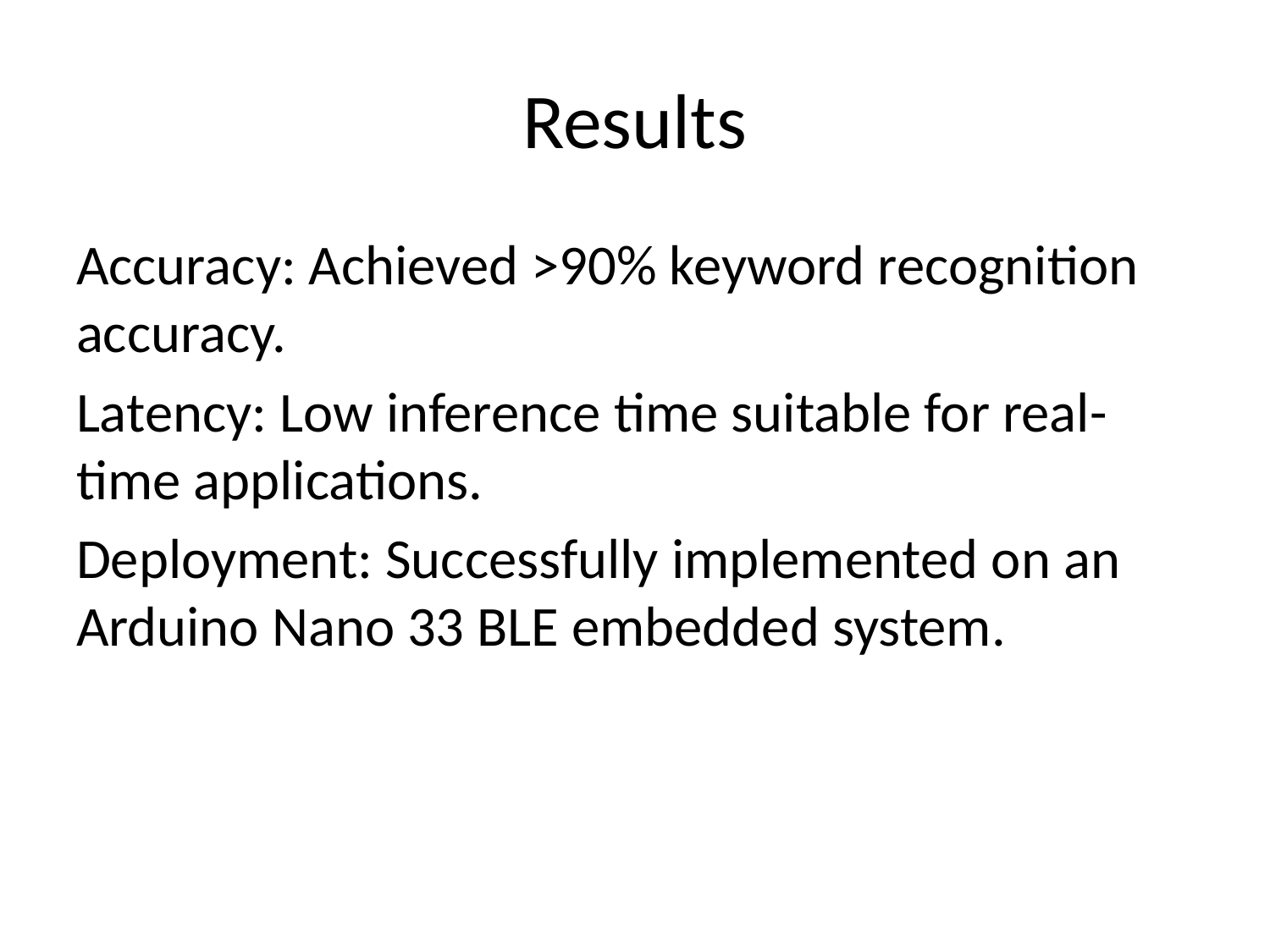

# Results
Accuracy: Achieved >90% keyword recognition accuracy.
Latency: Low inference time suitable for real-time applications.
Deployment: Successfully implemented on an Arduino Nano 33 BLE embedded system.